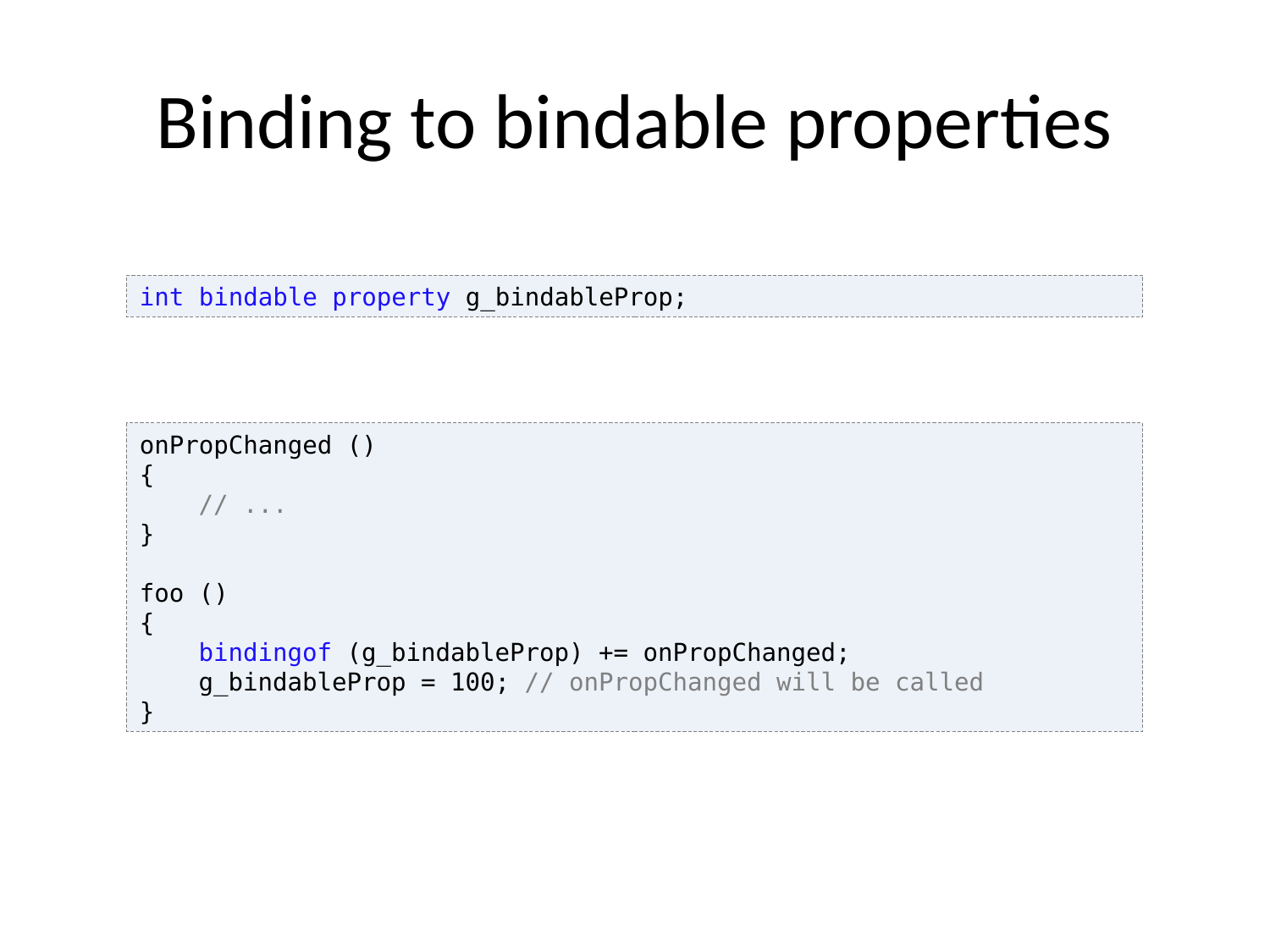

# Binding to bindable properties
int bindable property g_bindableProp;
onPropChanged ()
{
    // ...
}

foo ()
{
    bindingof (g_bindableProp) += onPropChanged;
    g_bindableProp = 100; // onPropChanged will be called
}